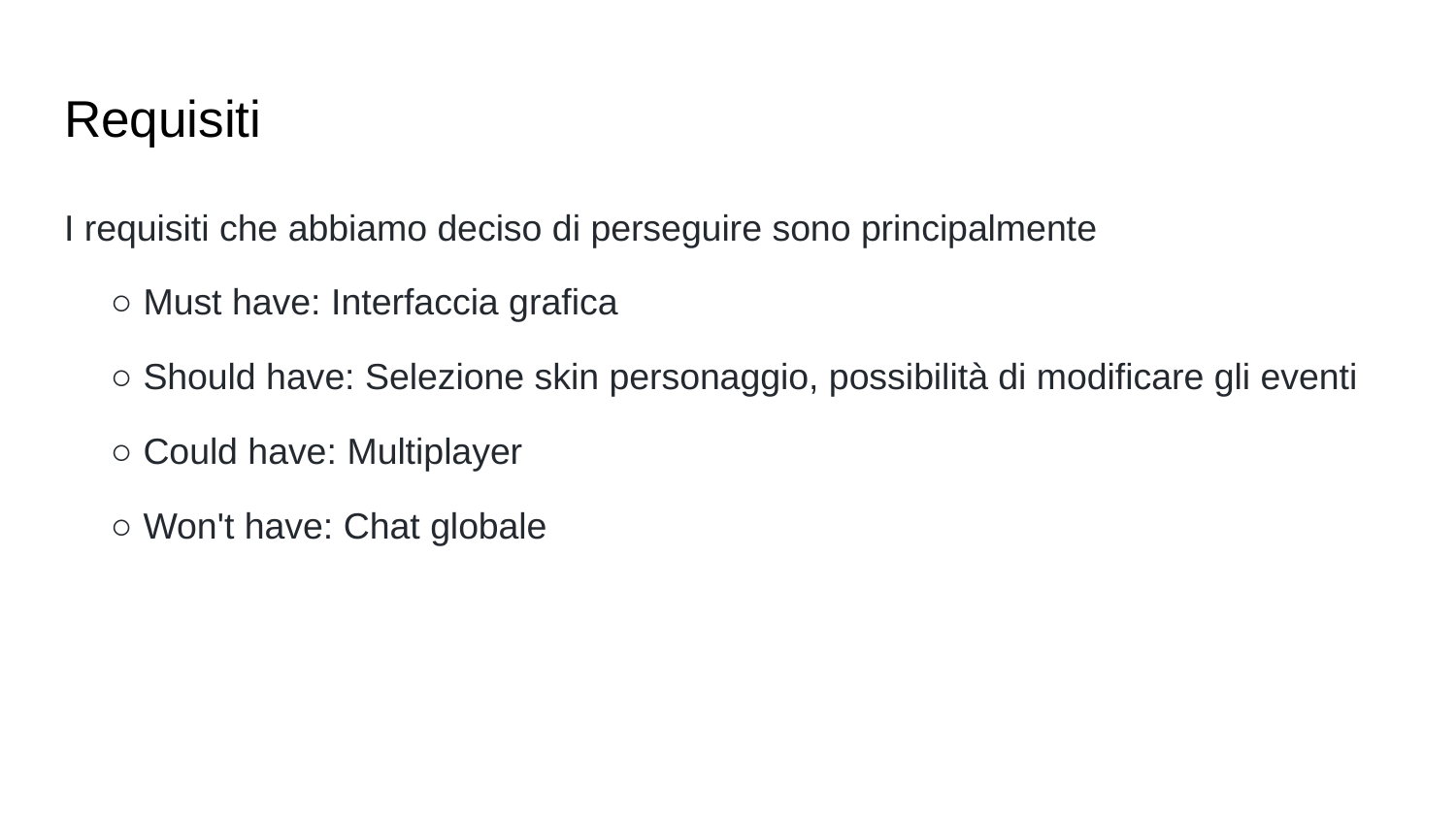

# Requisiti
I requisiti che abbiamo deciso di perseguire sono principalmente
   ○ Must have: Interfaccia grafica
   ○ Should have: Selezione skin personaggio, possibilità di modificare gli eventi
   ○ Could have: Multiplayer
   ○ Won't have: Chat globale